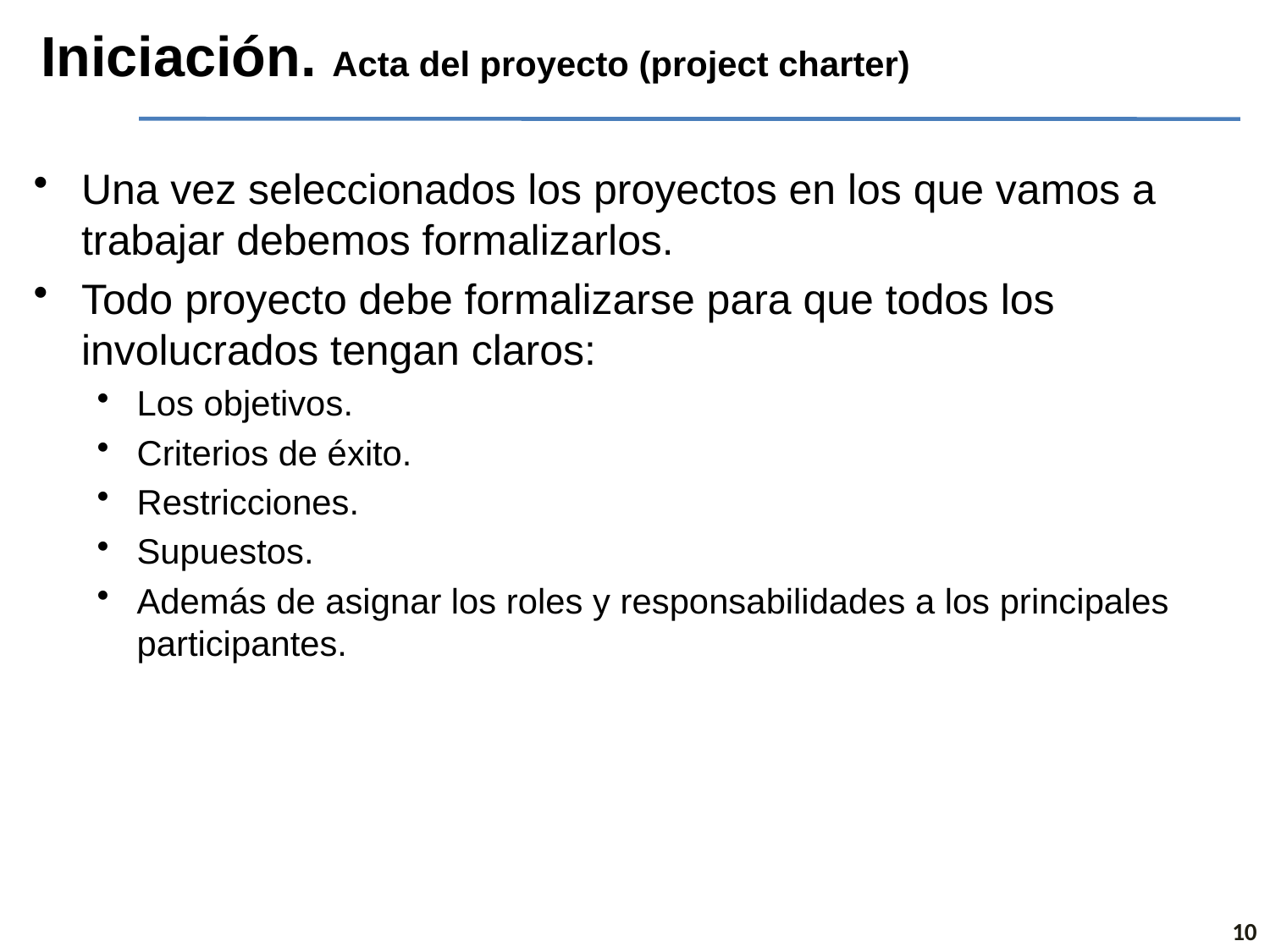

# Iniciación. Acta del proyecto (project charter)
Una vez seleccionados los proyectos en los que vamos a trabajar debemos formalizarlos.
Todo proyecto debe formalizarse para que todos los involucrados tengan claros:
Los objetivos.
Criterios de éxito.
Restricciones.
Supuestos.
Además de asignar los roles y responsabilidades a los principales participantes.
10